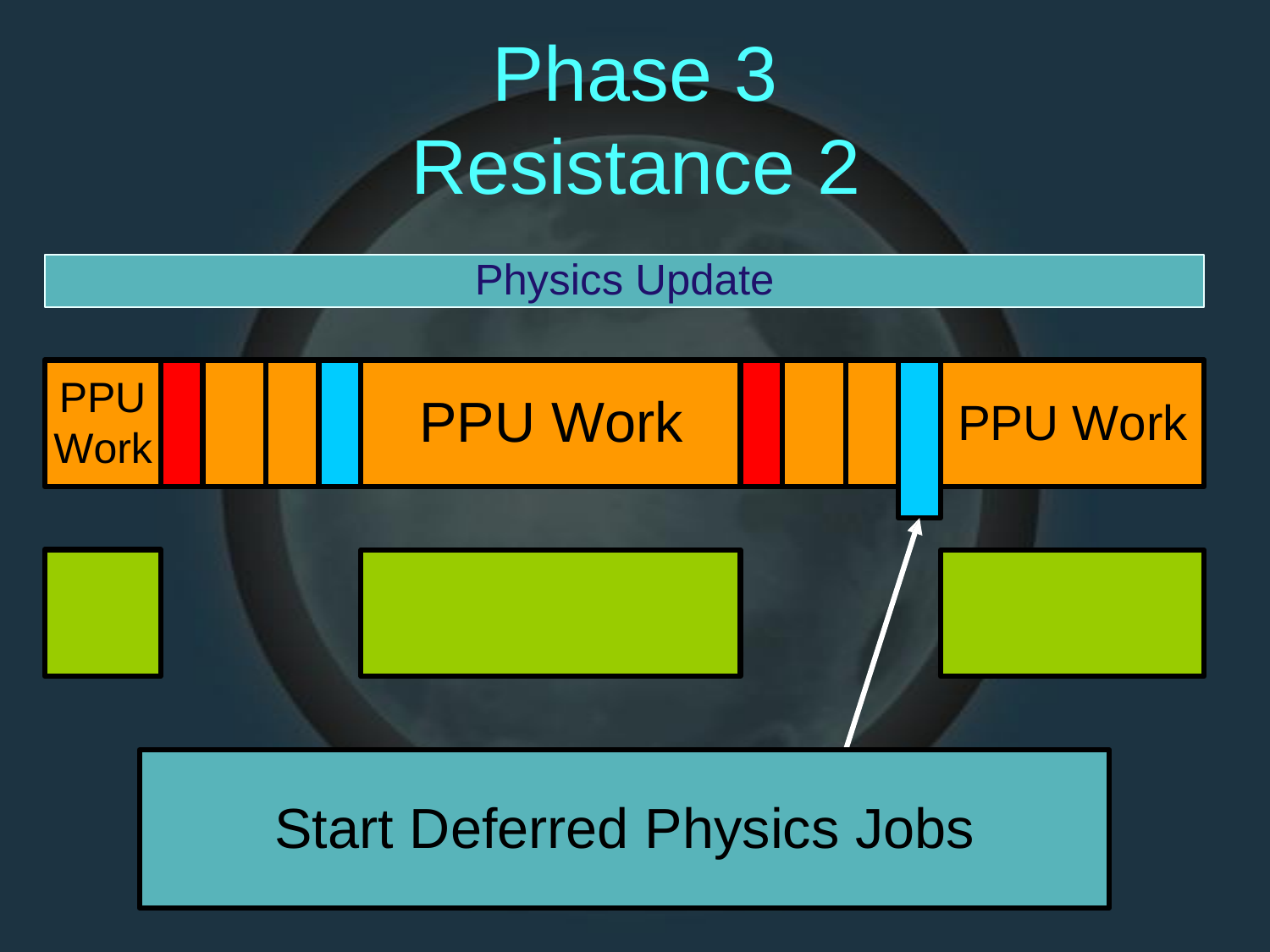

Phase
3
Resistance 2

Physics Update

PPU
Work

PPU Work

PPU Work

Start Deferred Physics Jobs